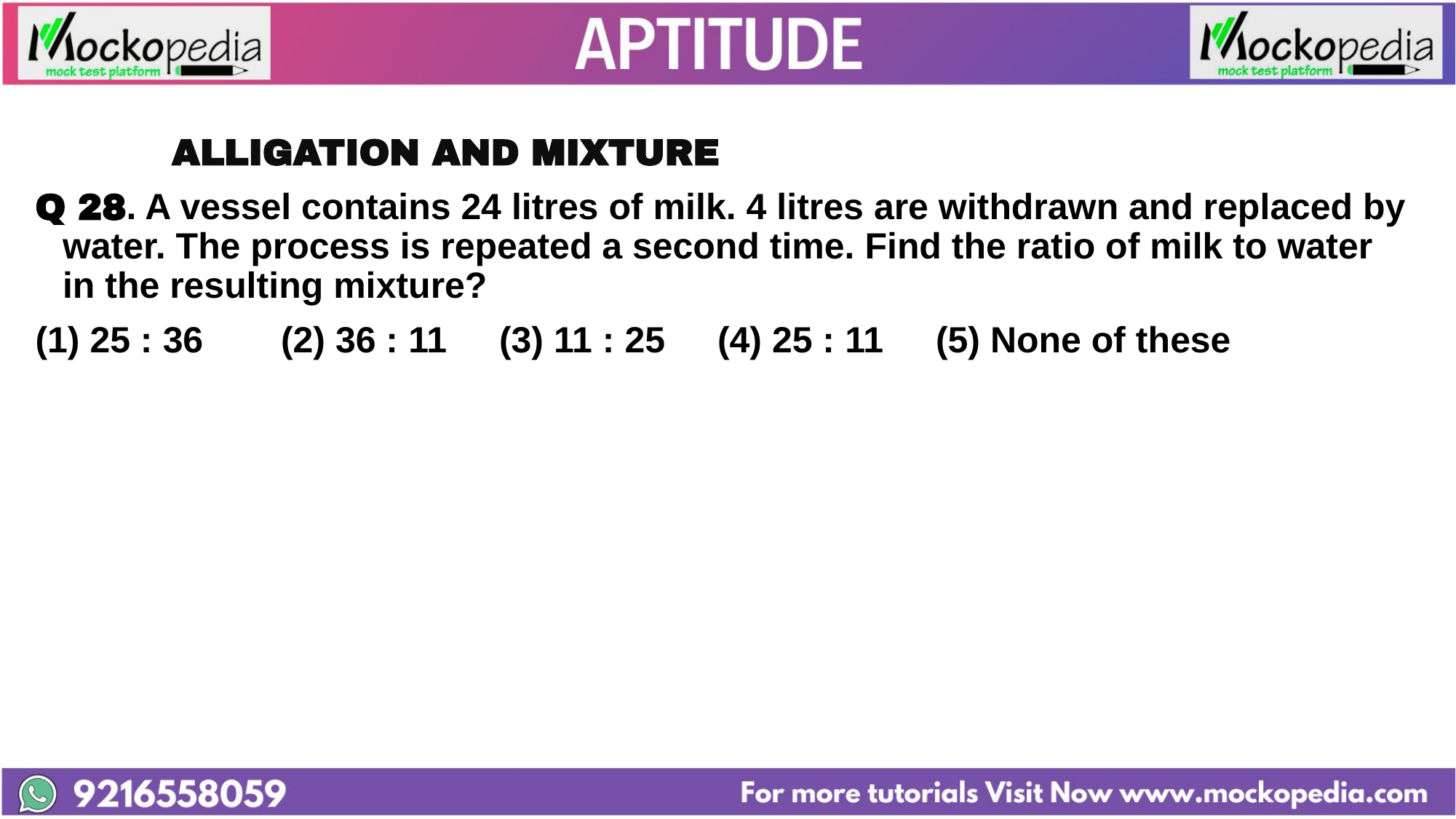

#
		ALLIGATION AND MIXTURE
Q 28. A vessel contains 24 litres of milk. 4 litres are withdrawn and replaced by water. The process is repeated a second time. Find the ratio of milk to water in the resulting mixture?
(1) 25 : 36 	(2) 36 : 11 	(3) 11 : 25 	(4) 25 : 11 	(5) None of these